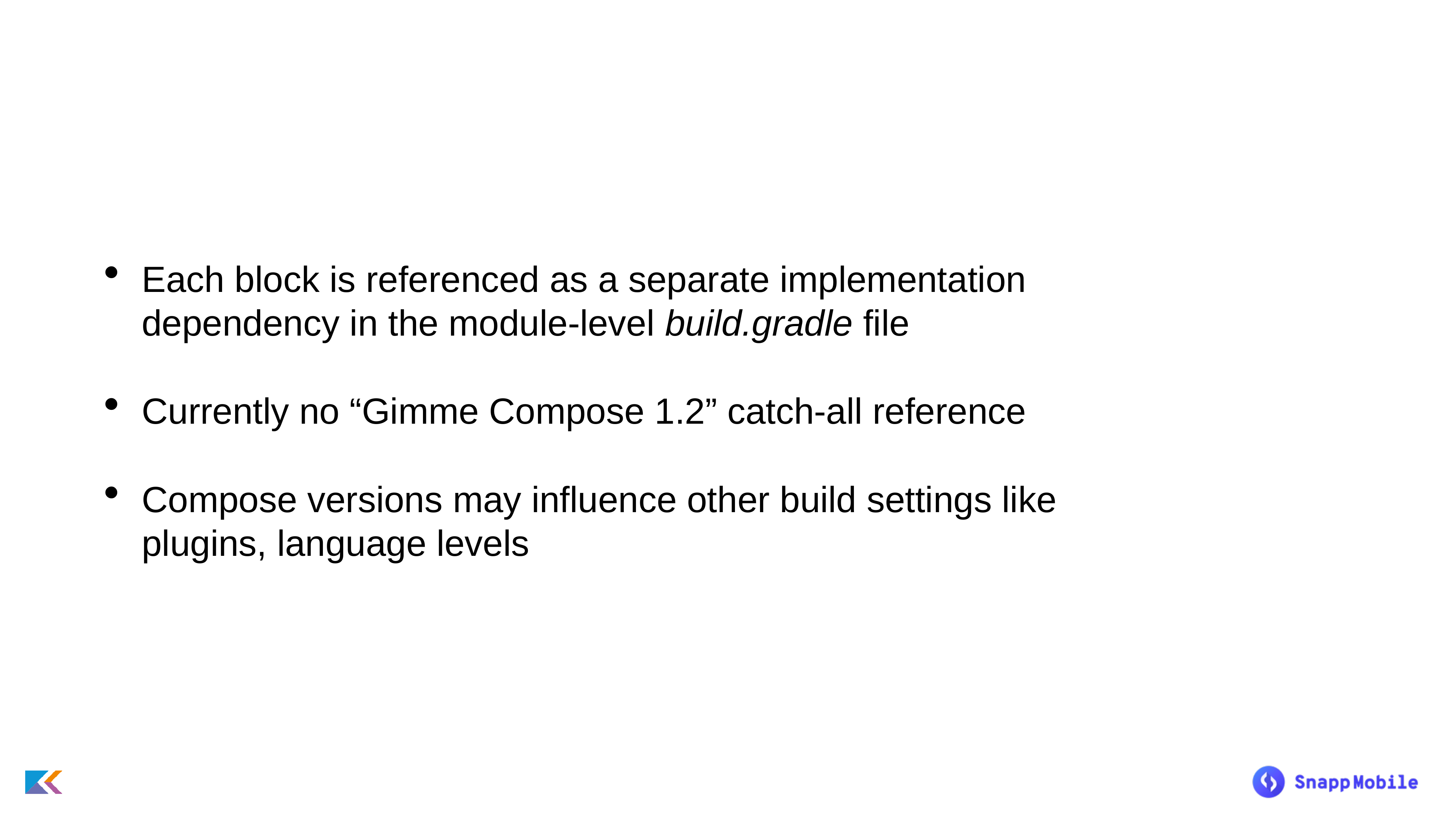

Each block is referenced as a separate implementation dependency in the module-level build.gradle file
Currently no “Gimme Compose 1.2” catch-all reference
Compose versions may influence other build settings like plugins, language levels